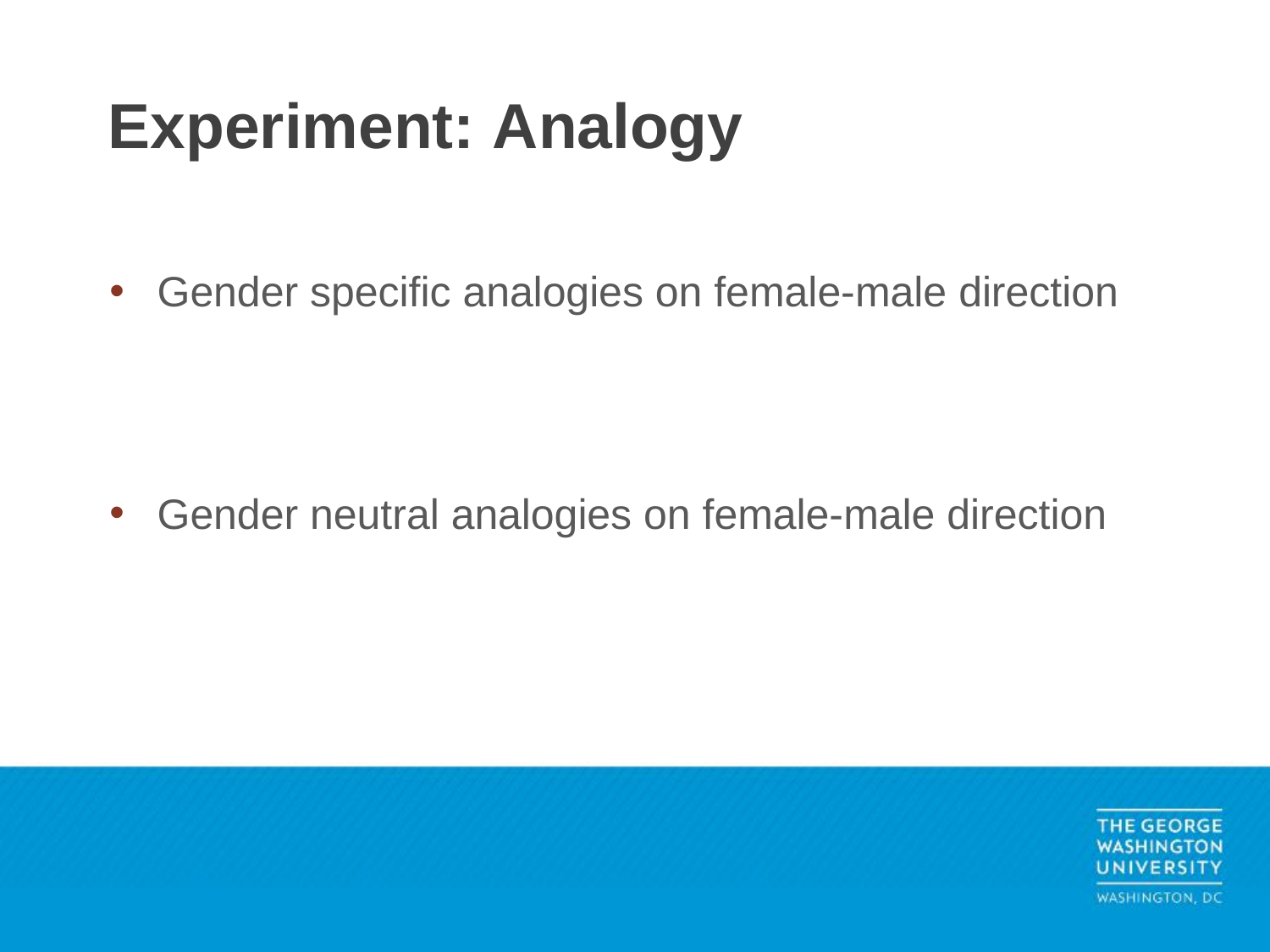

# Experiment: Analogy
Gender specific analogies on female-male direction

Gender neutral analogies on female-male direction